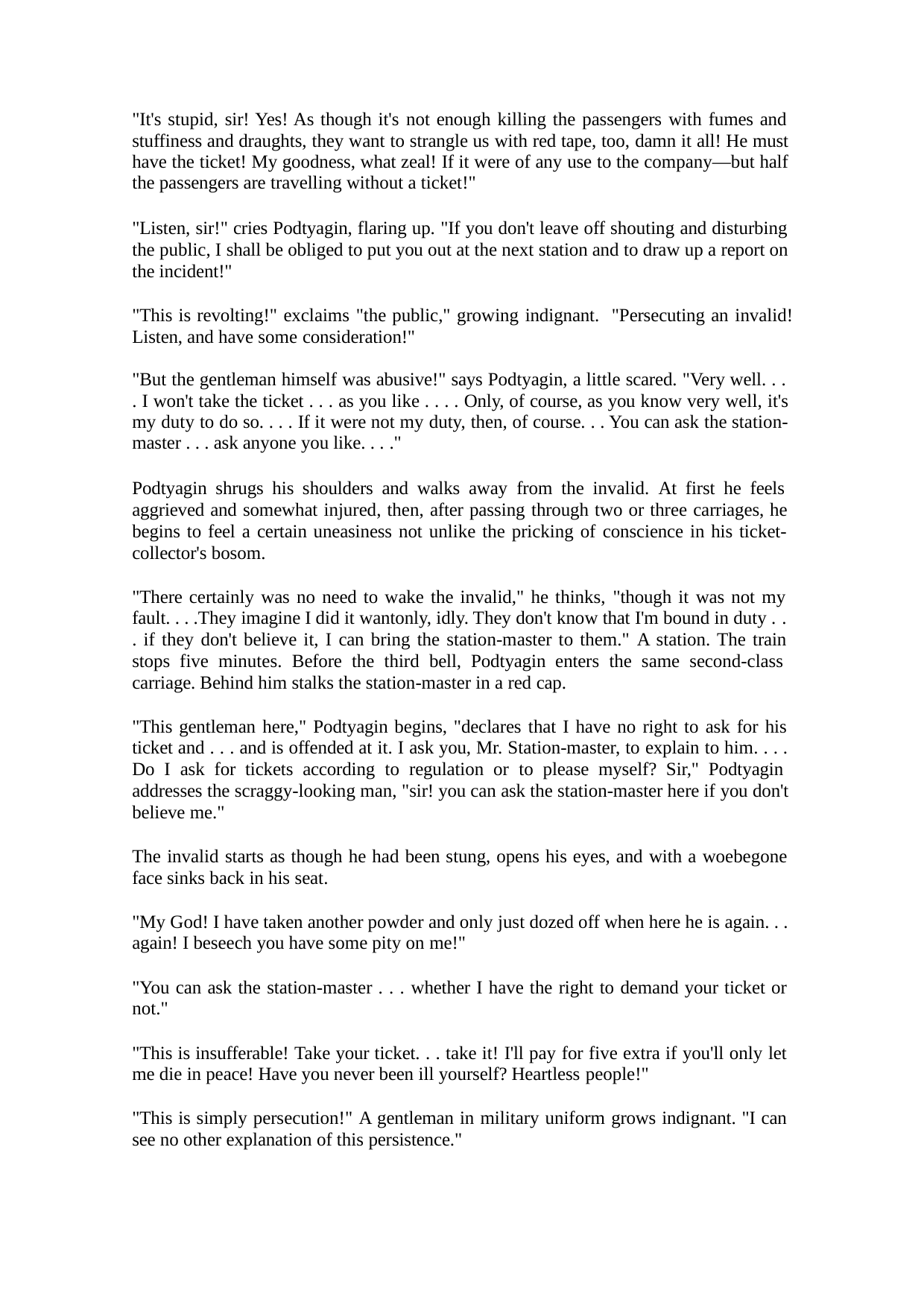

"It's stupid, sir! Yes! As though it's not enough killing the passengers with fumes and  stuffiness and draughts, they want to strangle us with red tape, too, damn it all! He must  have the ticket! My goodness, what zeal! If it were of any use to the company—but half  the passengers are travelling without a ticket!"

"Listen, sir!" cries Podtyagin, flaring up. "If you don't leave off shouting and disturbing  the public, I shall be obliged to put you out at the next station and to draw up a report on  the incident!"

"This is revolting!" exclaims "the public," growing indignant.  "Persecuting an invalid! Listen, and have some consideration!"

"But the gentleman himself was abusive!" says Podtyagin, a little scared. "Very well. . .
. I won't take the ticket . . . as you like . . . . Only, of course, as you know very well, it's  my duty to do so. . . . If it were not my duty, then, of course. . . You can ask the station-  master . . . ask anyone you like. . . ."

Podtyagin shrugs his shoulders and walks away from the invalid. At first he feels  aggrieved and somewhat injured, then, after passing through two or three carriages, he  begins to feel a certain uneasiness not unlike the pricking of conscience in his ticket-  collector's bosom.

"There certainly was no need to wake the invalid," he thinks, "though it was not my  fault. . . .They imagine I did it wantonly, idly. They don't know that I'm bound in duty . .
. if they don't believe it, I can bring the station-master to them." A station. The train  stops five minutes. Before the third bell, Podtyagin enters the same second-class  carriage. Behind him stalks the station-master in a red cap.

"This gentleman here," Podtyagin begins, "declares that I have no right to ask for his  ticket and . . . and is offended at it. I ask you, Mr. Station-master, to explain to him. . . .  Do I ask for tickets according to regulation or to please myself? Sir," Podtyagin  addresses the scraggy-looking man, "sir! you can ask the station-master here if you don't  believe me."

The invalid starts as though he had been stung, opens his eyes, and with a woebegone  face sinks back in his seat.

"My God! I have taken another powder and only just dozed off when here he is again. . .  again! I beseech you have some pity on me!"

"You can ask the station-master . . . whether I have the right to demand your ticket or  not."

"This is insufferable! Take your ticket. . . take it! I'll pay for five extra if you'll only let  me die in peace! Have you never been ill yourself? Heartless people!"

"This is simply persecution!" A gentleman in military uniform grows indignant. "I can  see no other explanation of this persistence."